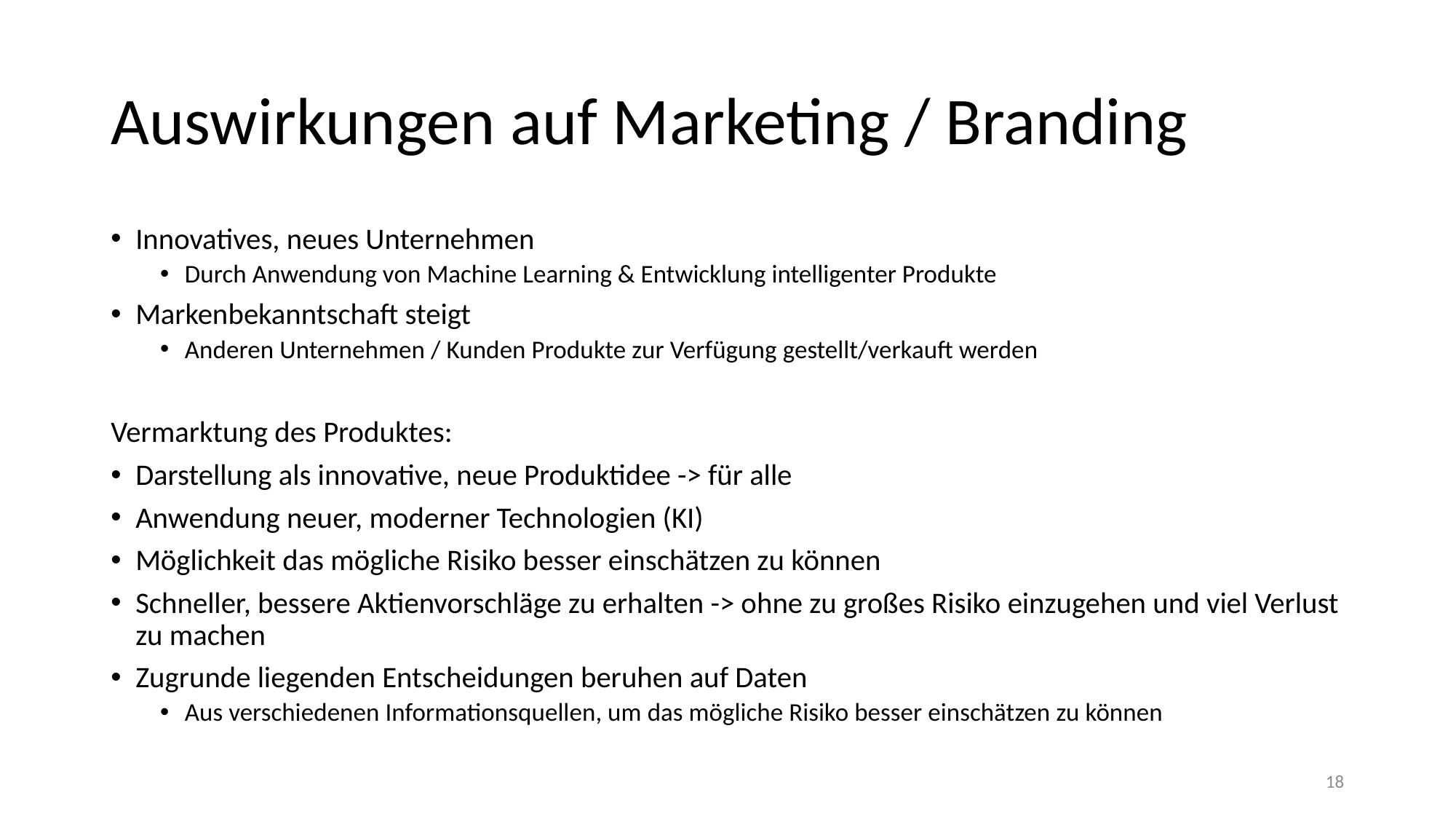

# Auswirkungen auf Marketing / Branding
Innovatives, neues Unternehmen
Durch Anwendung von Machine Learning & Entwicklung intelligenter Produkte
Markenbekanntschaft steigt
Anderen Unternehmen / Kunden Produkte zur Verfügung gestellt/verkauft werden

Vermarktung des Produktes:
Darstellung als innovative, neue Produktidee -> für alle
Anwendung neuer, moderner Technologien (KI)
Möglichkeit das mögliche Risiko besser einschätzen zu können
Schneller, bessere Aktienvorschläge zu erhalten -> ohne zu großes Risiko einzugehen und viel Verlust zu machen
Zugrunde liegenden Entscheidungen beruhen auf Daten
Aus verschiedenen Informationsquellen, um das mögliche Risiko besser einschätzen zu können

18